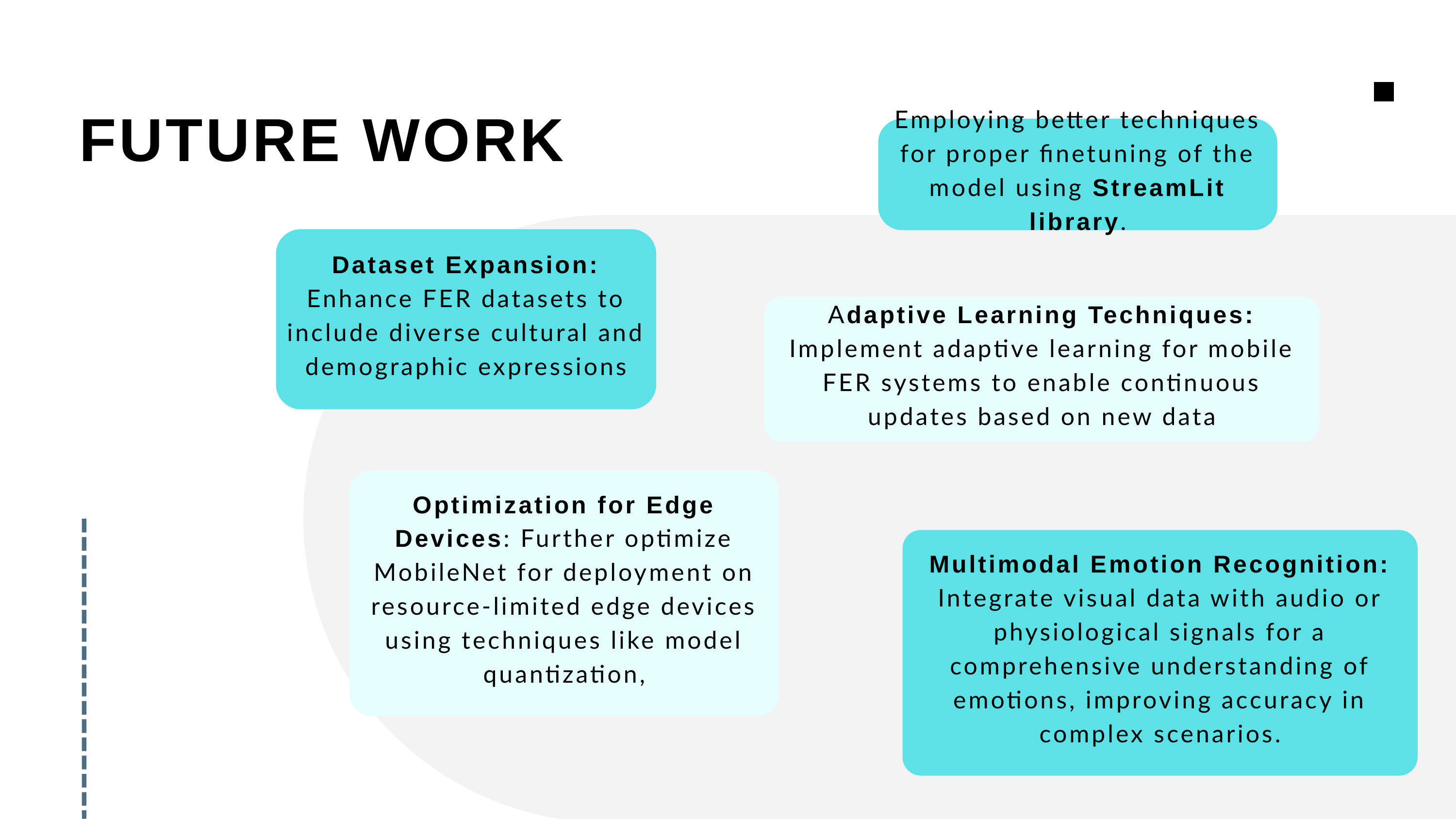

FUTURE WORK

Employing better techniques for proper finetuning of the model using StreamLit library.

Dataset Expansion: Enhance FER datasets to include diverse cultural and demographic expressions

Adaptive Learning Techniques: Implement adaptive learning for mobile FER systems to enable continuous updates based on new data

Optimization for Edge Devices: Further optimize MobileNet for deployment on resource-limited edge devices using techniques like model quantization,

Multimodal Emotion Recognition: Integrate visual data with audio or physiological signals for a comprehensive understanding of emotions, improving accuracy in complex scenarios.